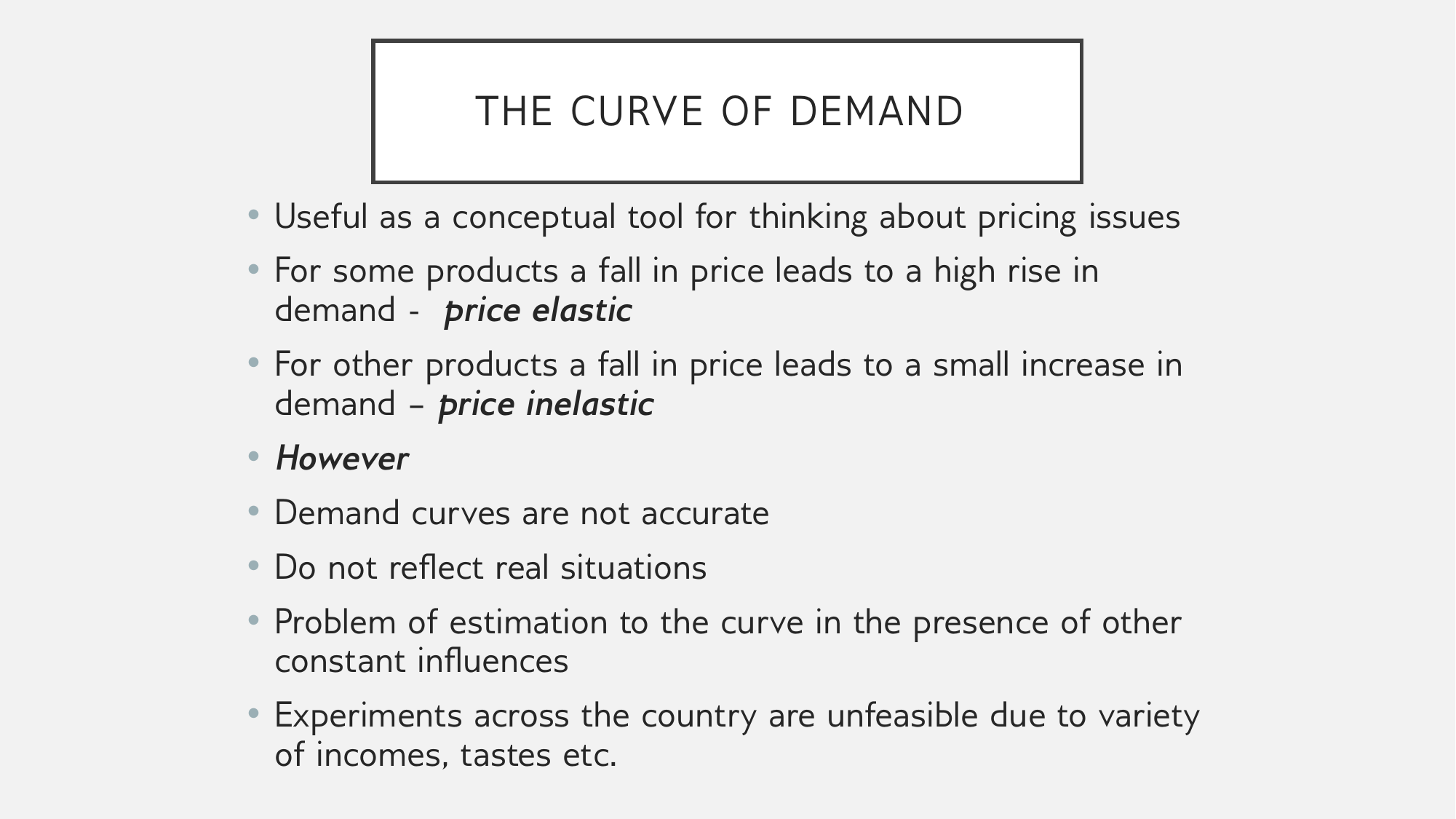

# The curve of demand
Useful as a conceptual tool for thinking about pricing issues
For some products a fall in price leads to a high rise in demand -  price elastic
For other products a fall in price leads to a small increase in demand – price inelastic
However
Demand curves are not accurate
Do not reflect real situations
Problem of estimation to the curve in the presence of other constant influences
Experiments across the country are unfeasible due to variety of incomes, tastes etc.